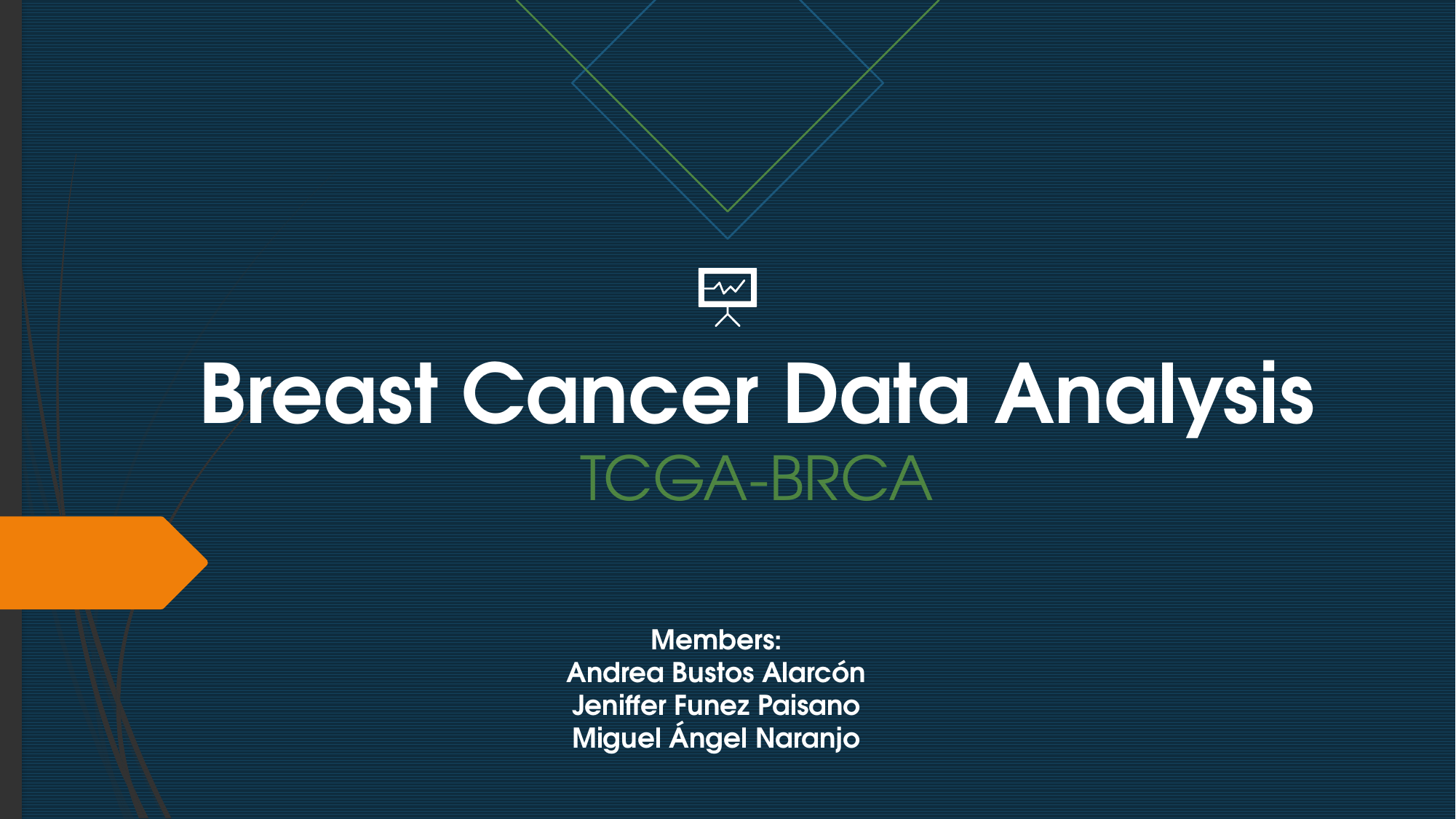

# Breast Cancer Data Analysis TCGA-BRCA
Members:
Andrea Bustos Alarcón
Jeniffer Funez Paisano
Miguel Ángel Naranjo